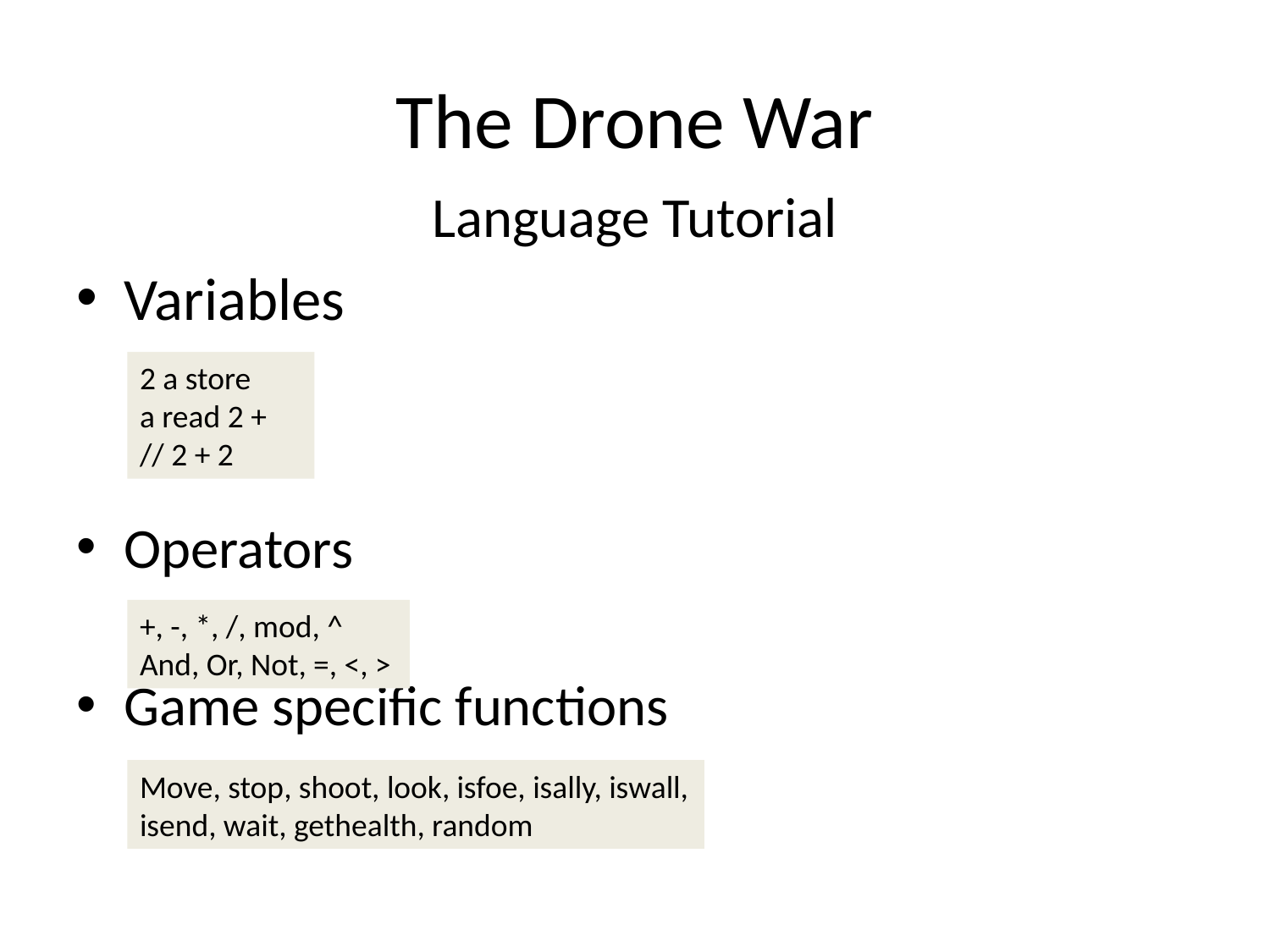

# The Drone War
Language Tutorial
Variables

Operators

Game specific functions

2 a store
a read 2 +
// 2 + 2
+, -, *, /, mod, ^
And, Or, Not, =, <, >
Move, stop, shoot, look, isfoe, isally, iswall, isend, wait, gethealth, random